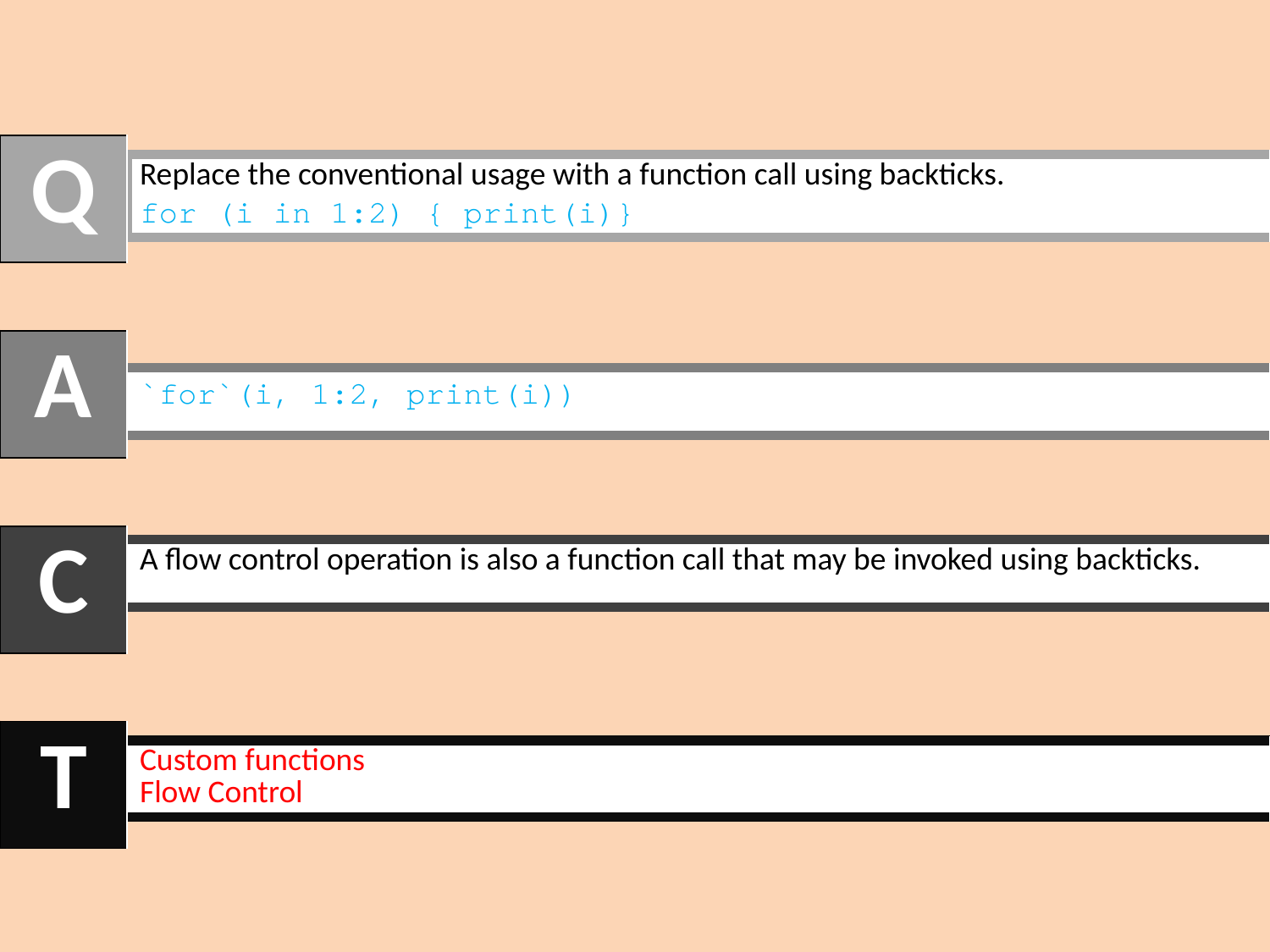

| Q |
| --- |
| Replace the conventional usage with a function call using backticks. for (i in 1:2) { print(i)} |
| --- |
| A |
| --- |
| `for`(i, 1:2, print(i)) |
| --- |
| C |
| --- |
| A flow control operation is also a function call that may be invoked using backticks. |
| --- |
| T |
| --- |
| Custom functions Flow Control |
| --- |